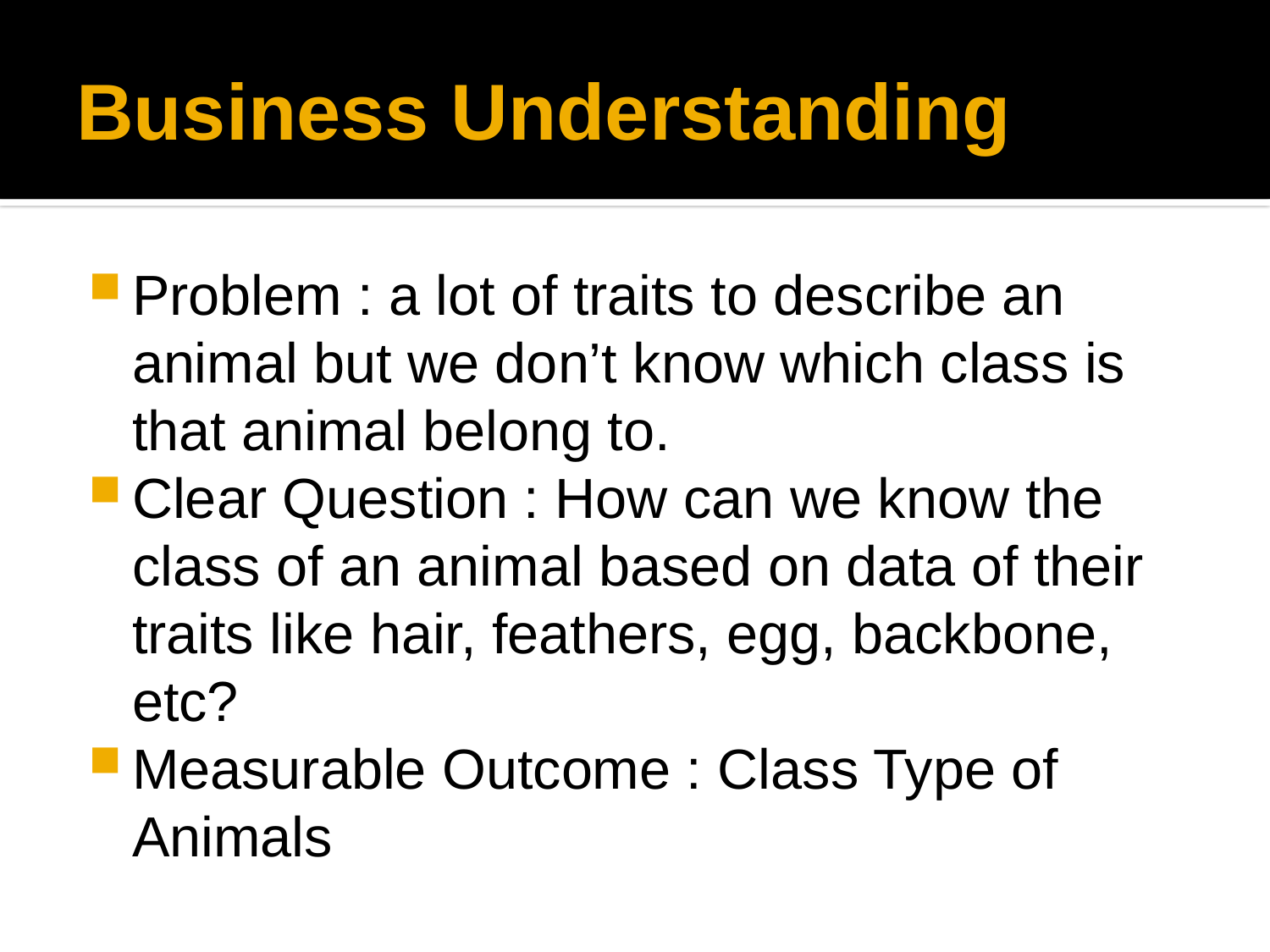

# Business Understanding
Problem : a lot of traits to describe an animal but we don’t know which class is that animal belong to.
Clear Question : How can we know the class of an animal based on data of their traits like hair, feathers, egg, backbone, etc?
Measurable Outcome : Class Type of Animals